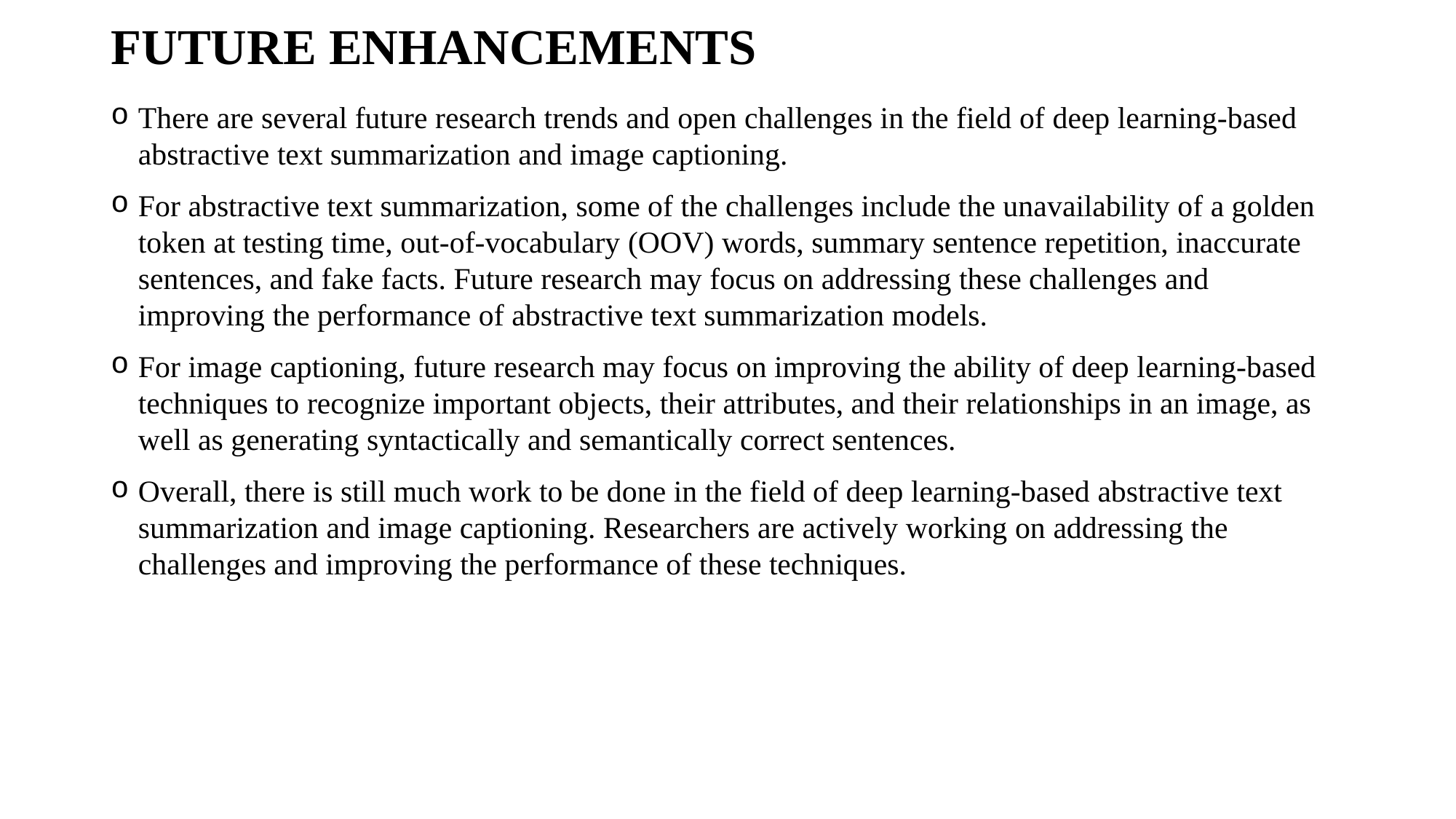

# FUTURE ENHANCEMENTS
There are several future research trends and open challenges in the field of deep learning-based abstractive text summarization and image captioning.
For abstractive text summarization, some of the challenges include the unavailability of a golden token at testing time, out-of-vocabulary (OOV) words, summary sentence repetition, inaccurate sentences, and fake facts. Future research may focus on addressing these challenges and improving the performance of abstractive text summarization models.
For image captioning, future research may focus on improving the ability of deep learning-based techniques to recognize important objects, their attributes, and their relationships in an image, as well as generating syntactically and semantically correct sentences.
Overall, there is still much work to be done in the field of deep learning-based abstractive text summarization and image captioning. Researchers are actively working on addressing the challenges and improving the performance of these techniques.